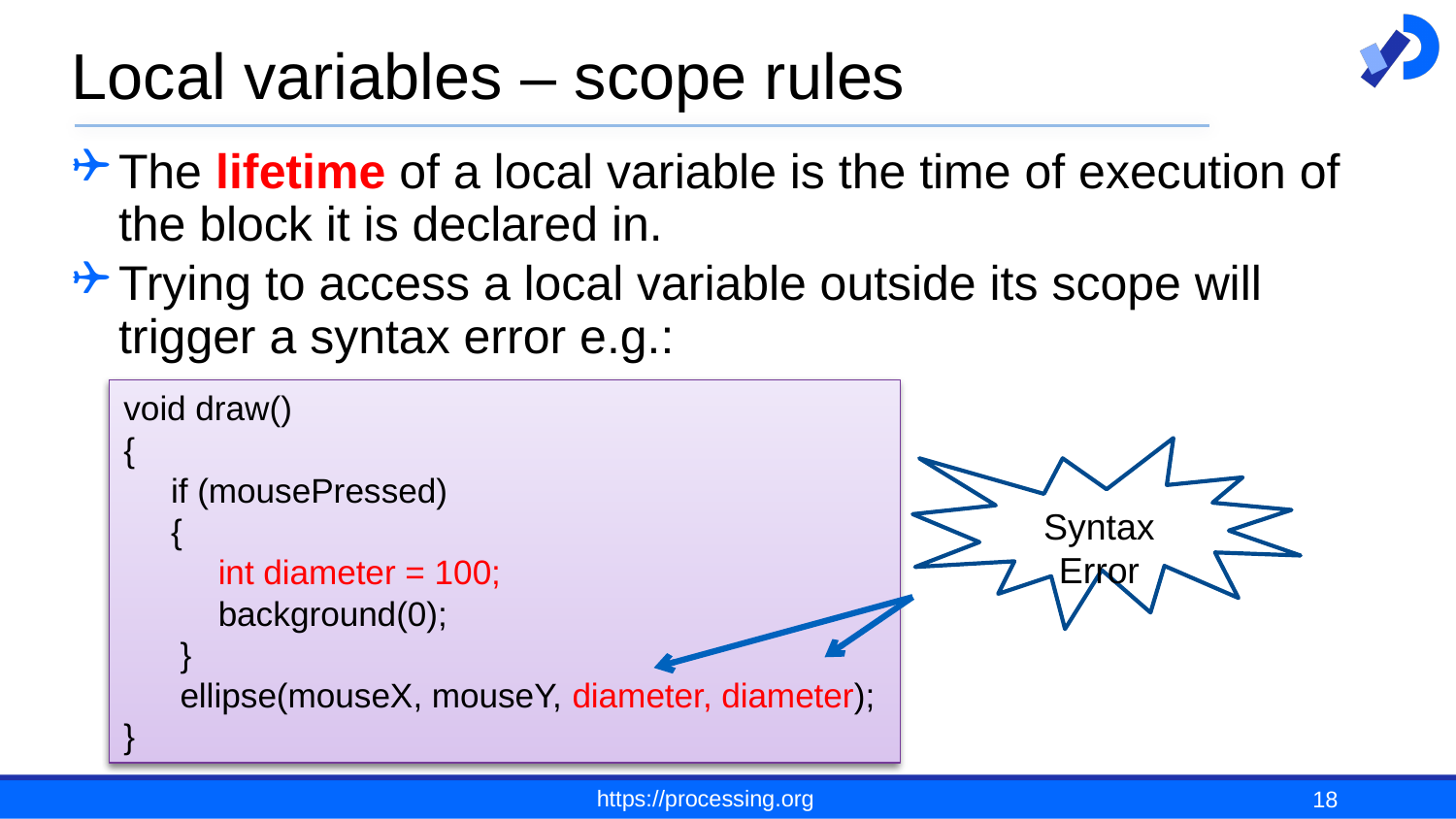

# Local variables – scope rules
The lifetime of a local variable is the time of execution of the block it is declared in.
Trying to access a local variable outside its scope will trigger a syntax error e.g.:
void draw()
{
     if (mousePressed)
     {
          int diameter = 100;
          background(0);
      }
      ellipse(mouseX, mouseY, diameter, diameter);
}

Syntax Error
18
https://processing.org